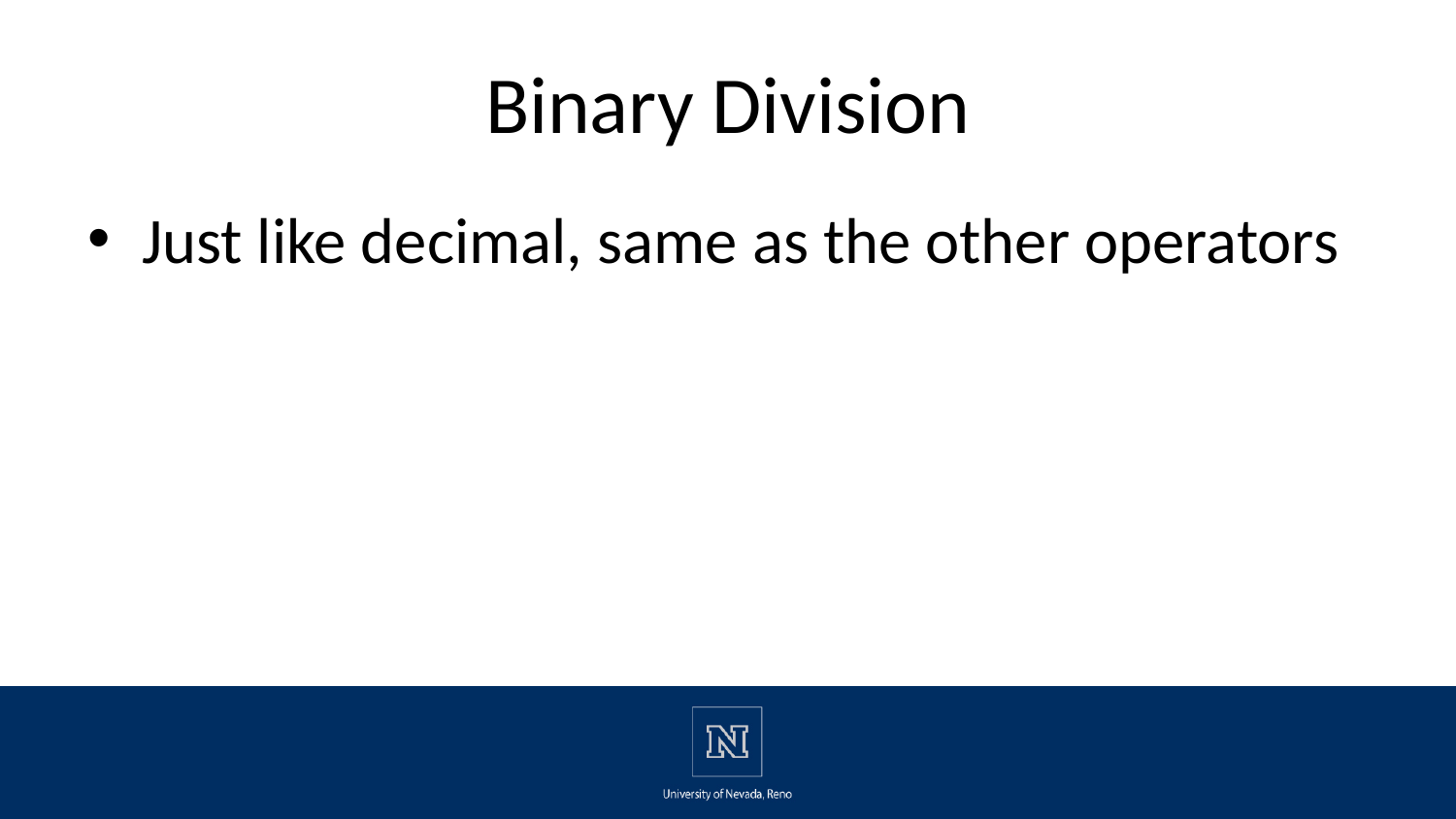

# Binary Division
Just like decimal, same as the other operators